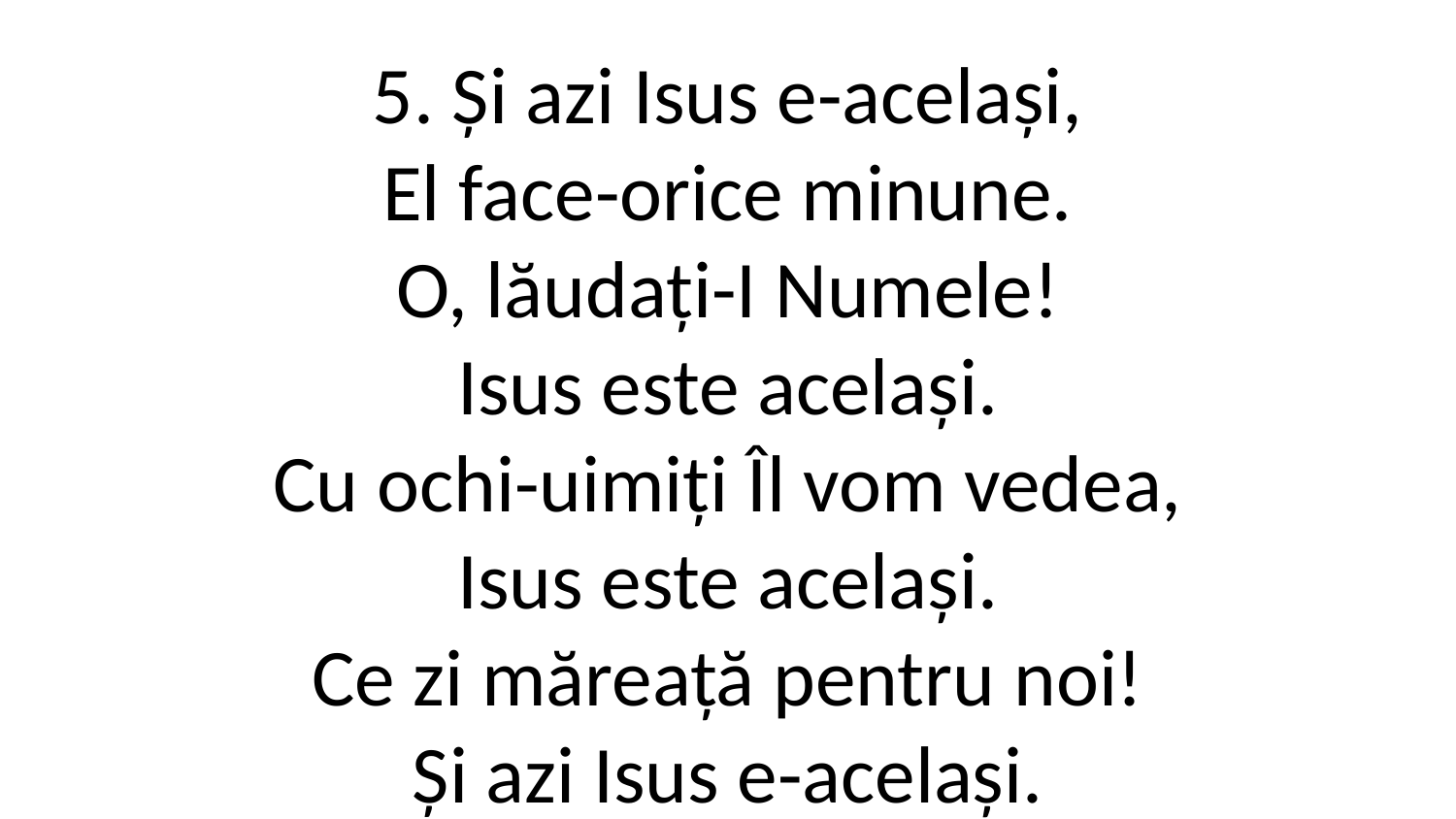

5. Și azi Isus e-același,
El face-orice minune.
O, lăudați-I Numele!
Isus este același.
Cu ochi-uimiți Îl vom vedea,
Isus este același.
Ce zi măreață pentru noi!
Și azi Isus e-același.